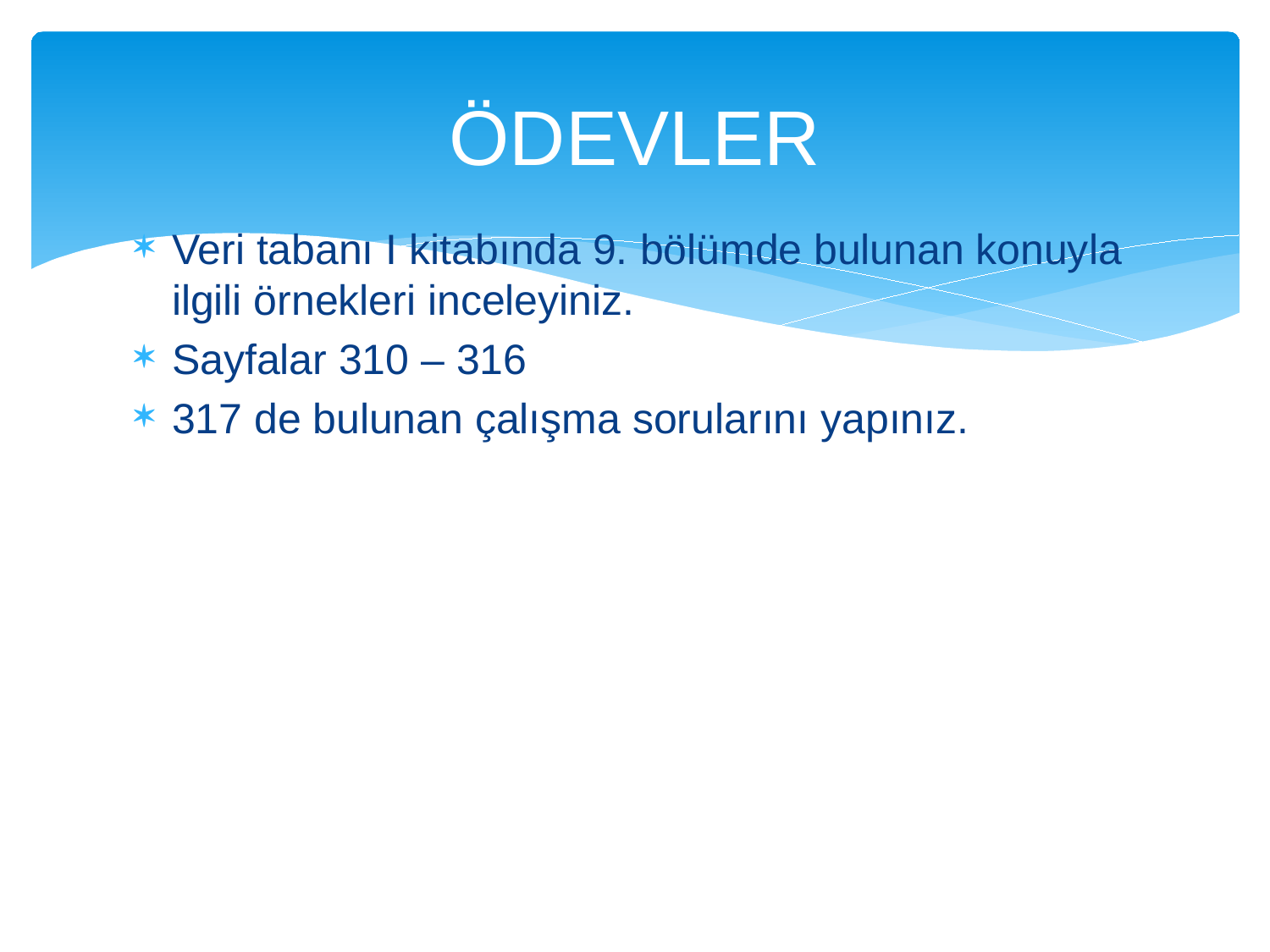

# ÖDEVLER
Veri tabanı I kitabında 9. bölümde bulunan konuyla ilgili örnekleri inceleyiniz.
Sayfalar 310 – 316
317 de bulunan çalışma sorularını yapınız.